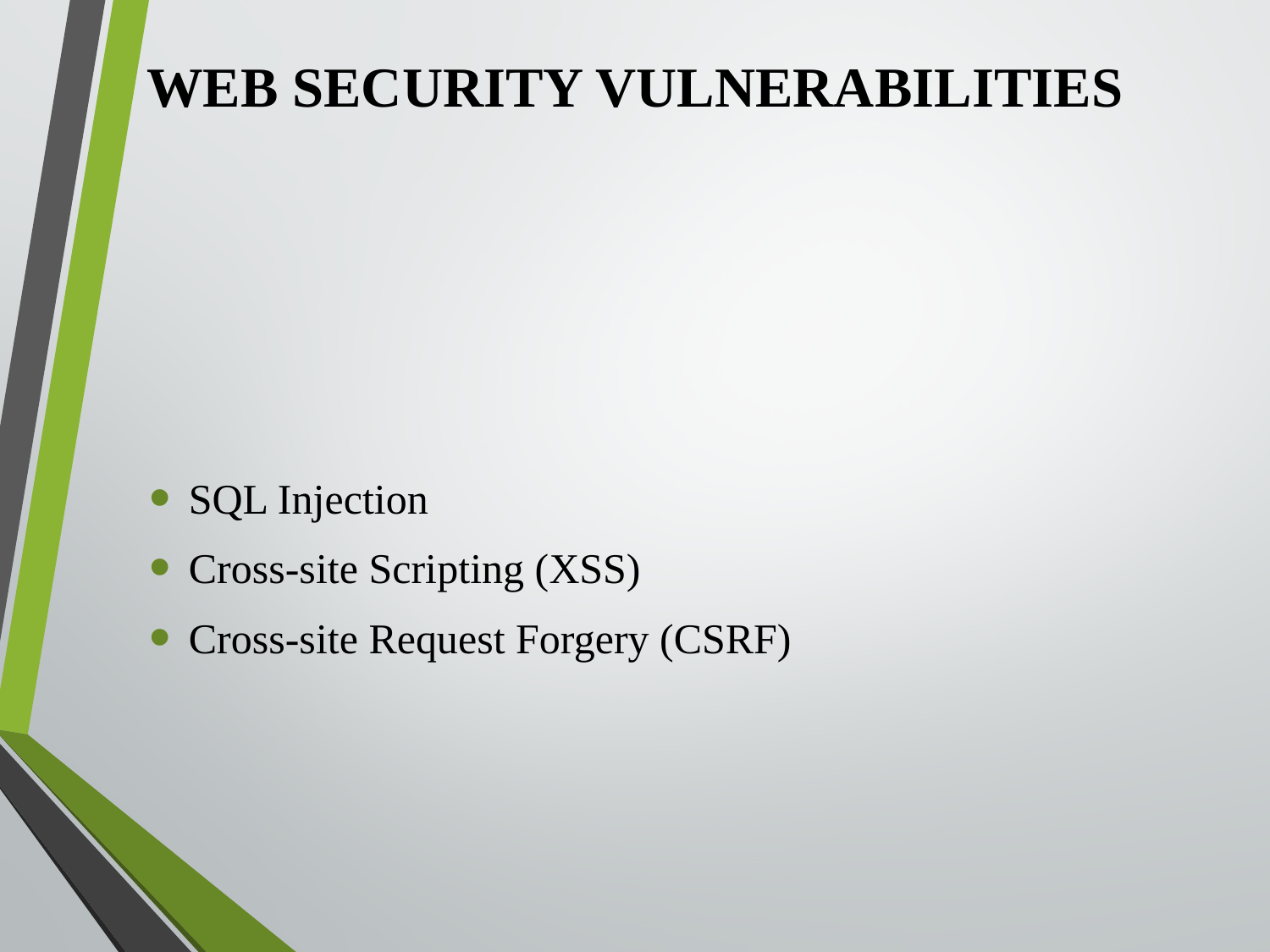

# WEB SECURITY VULNERABILITIES
SQL Injection
Cross-site Scripting (XSS)
Cross-site Request Forgery (CSRF)